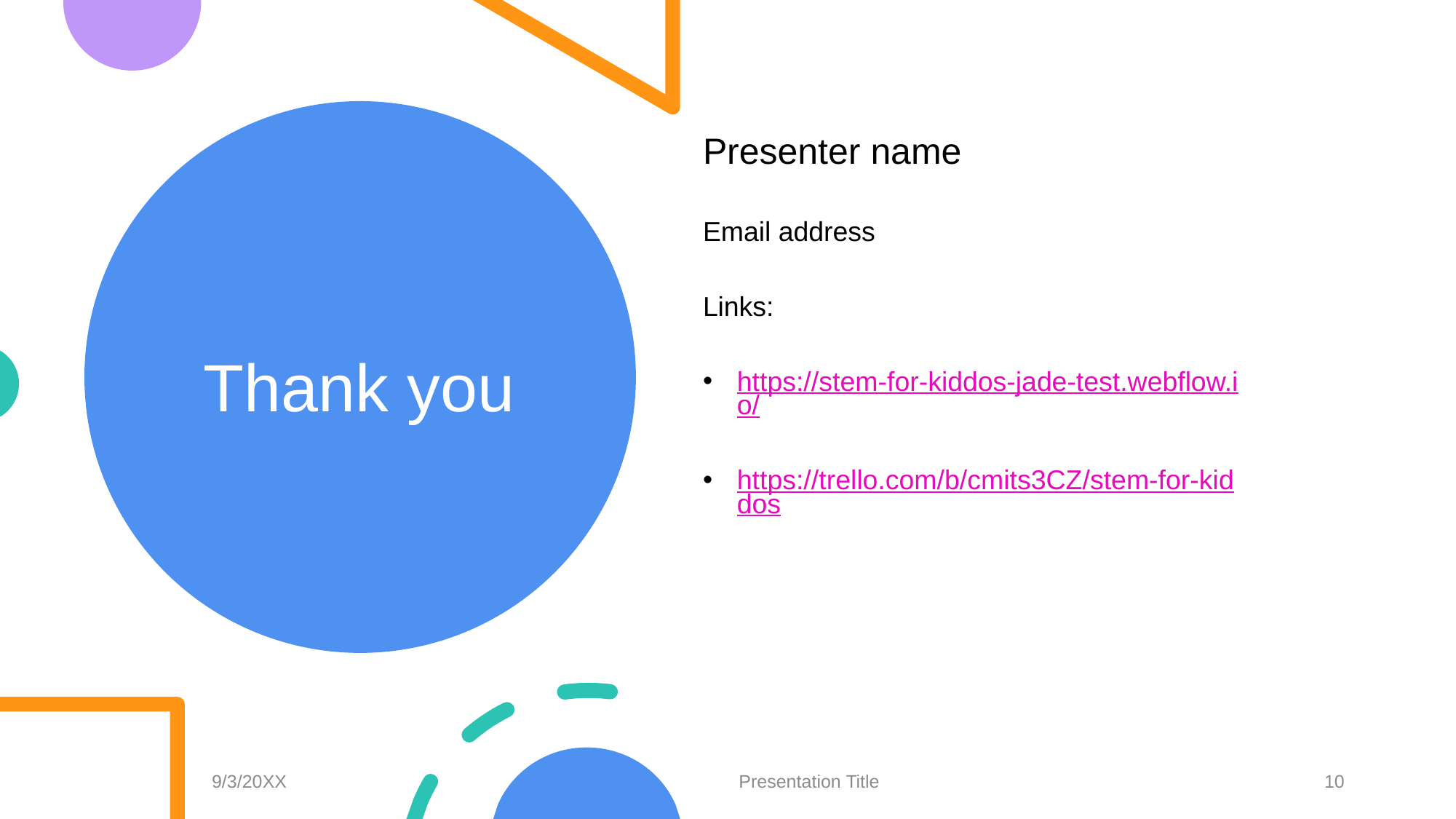

Presenter name
Email address
Links:
https://stem-for-kiddos-jade-test.webflow.io/
https://trello.com/b/cmits3CZ/stem-for-kiddos

# Thank you
9/3/20XX
Presentation Title
10